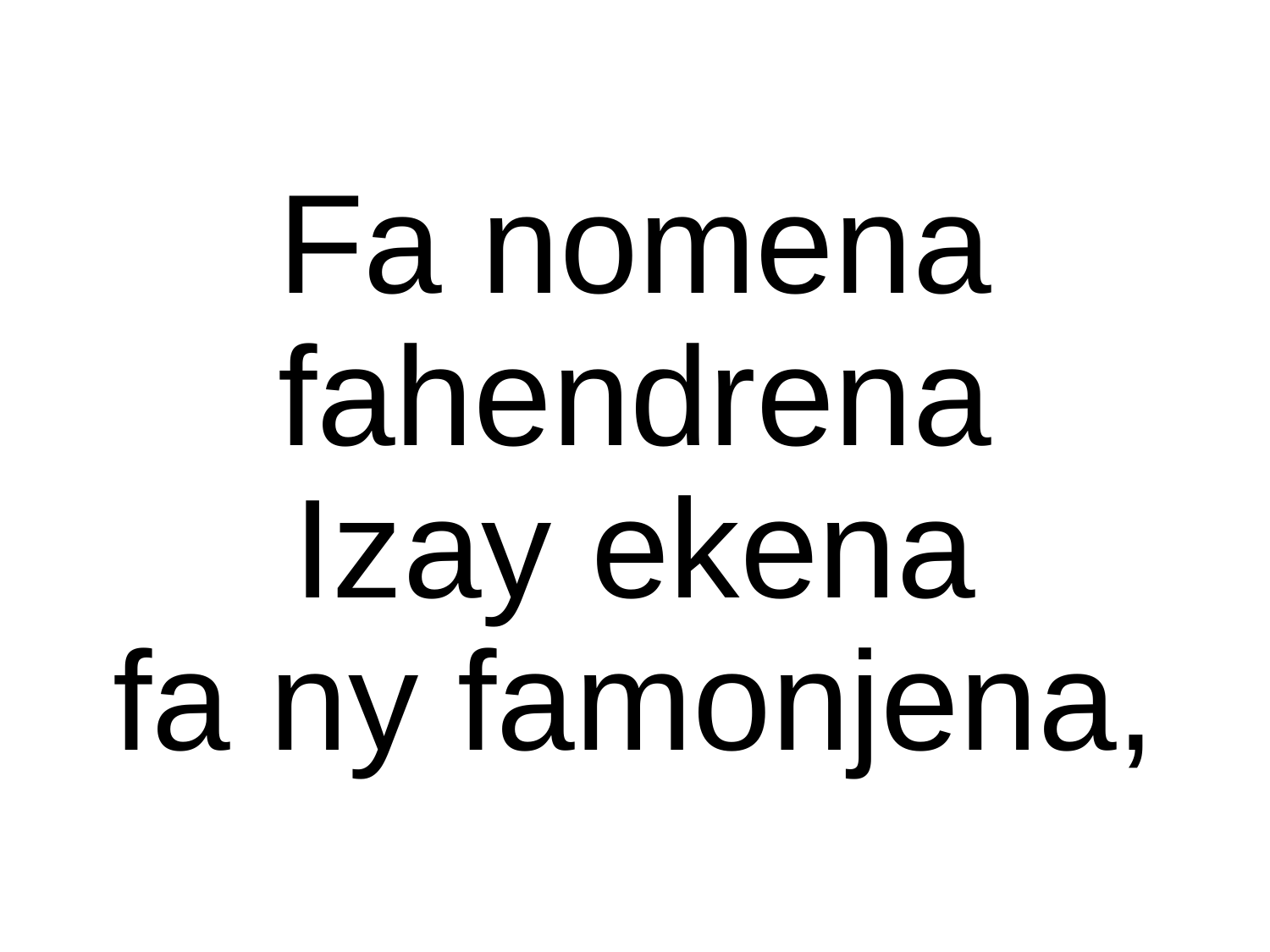

Fa nomena fahendrena
Izay ekena
fa ny famonjena,